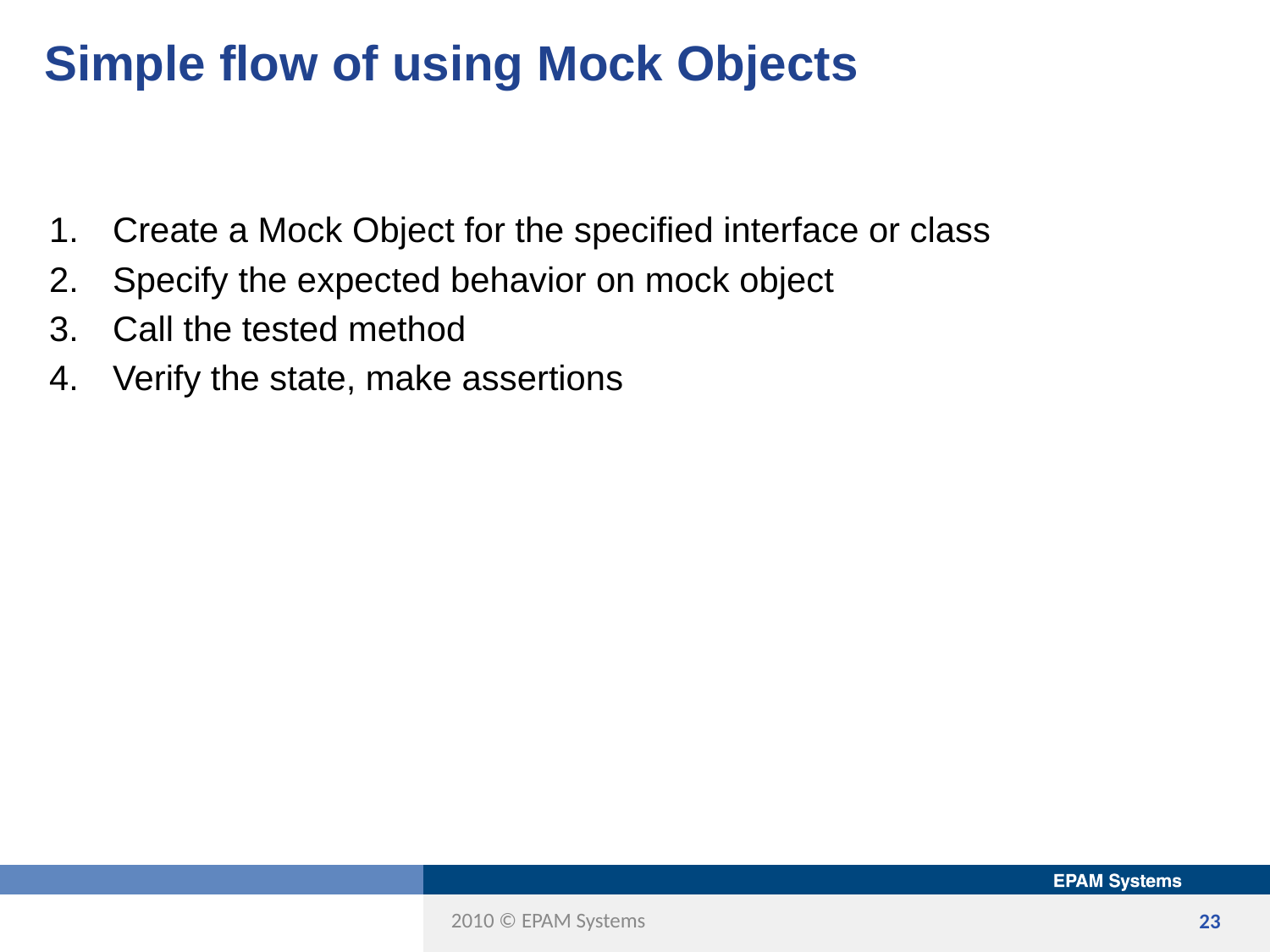

# Simple flow of using Mock Objects

Create a Mock Object for the specified interface or class
Specify the expected behavior on mock object
Call the tested method
Verify the state, make assertions